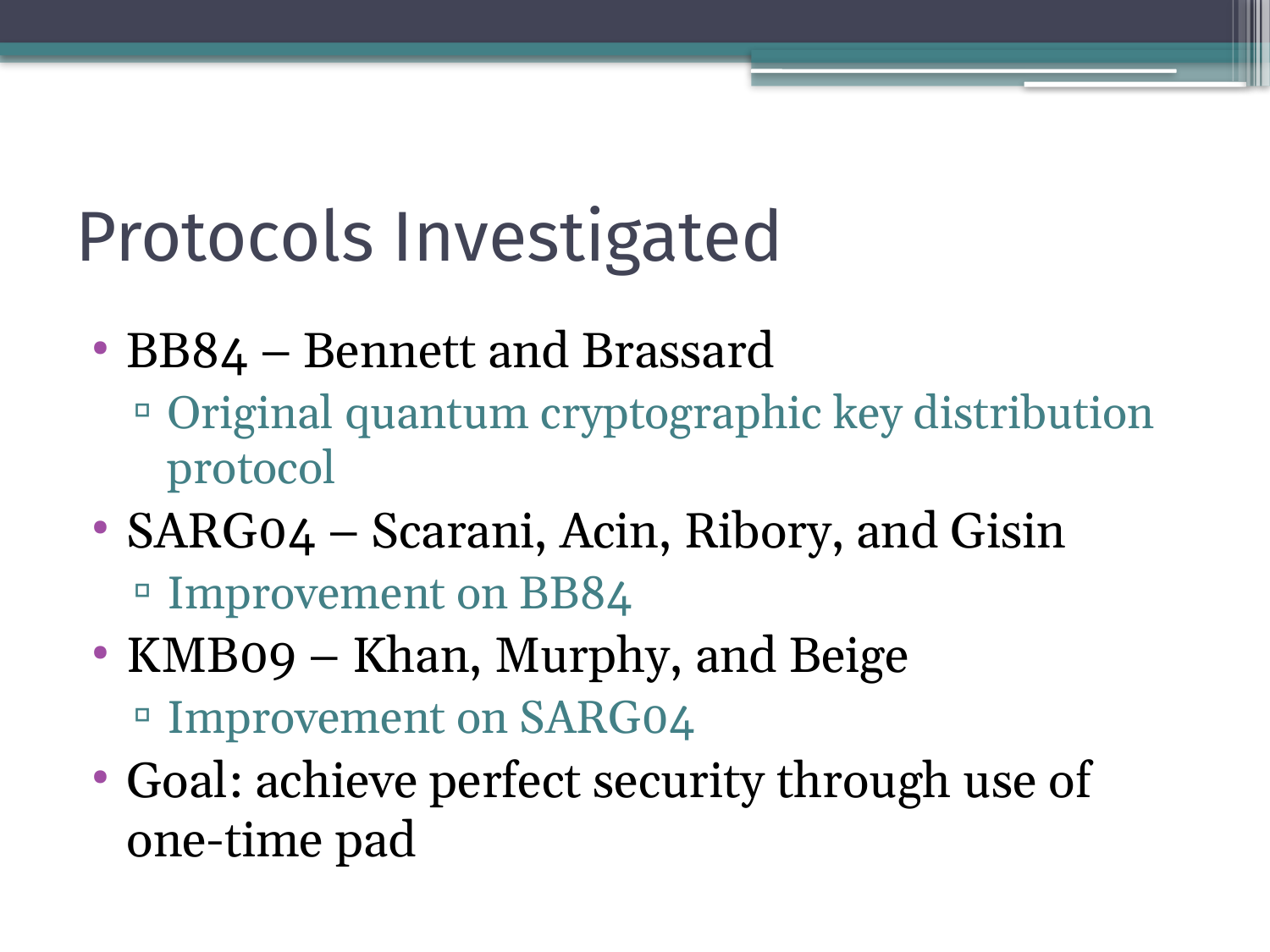

# Protocols Investigated
BB84 – Bennett and Brassard
Original quantum cryptographic key distribution protocol
SARG04 – Scarani, Acin, Ribory, and Gisin
Improvement on BB84
KMB09 – Khan, Murphy, and Beige
Improvement on SARG04
Goal: achieve perfect security through use of one-time pad